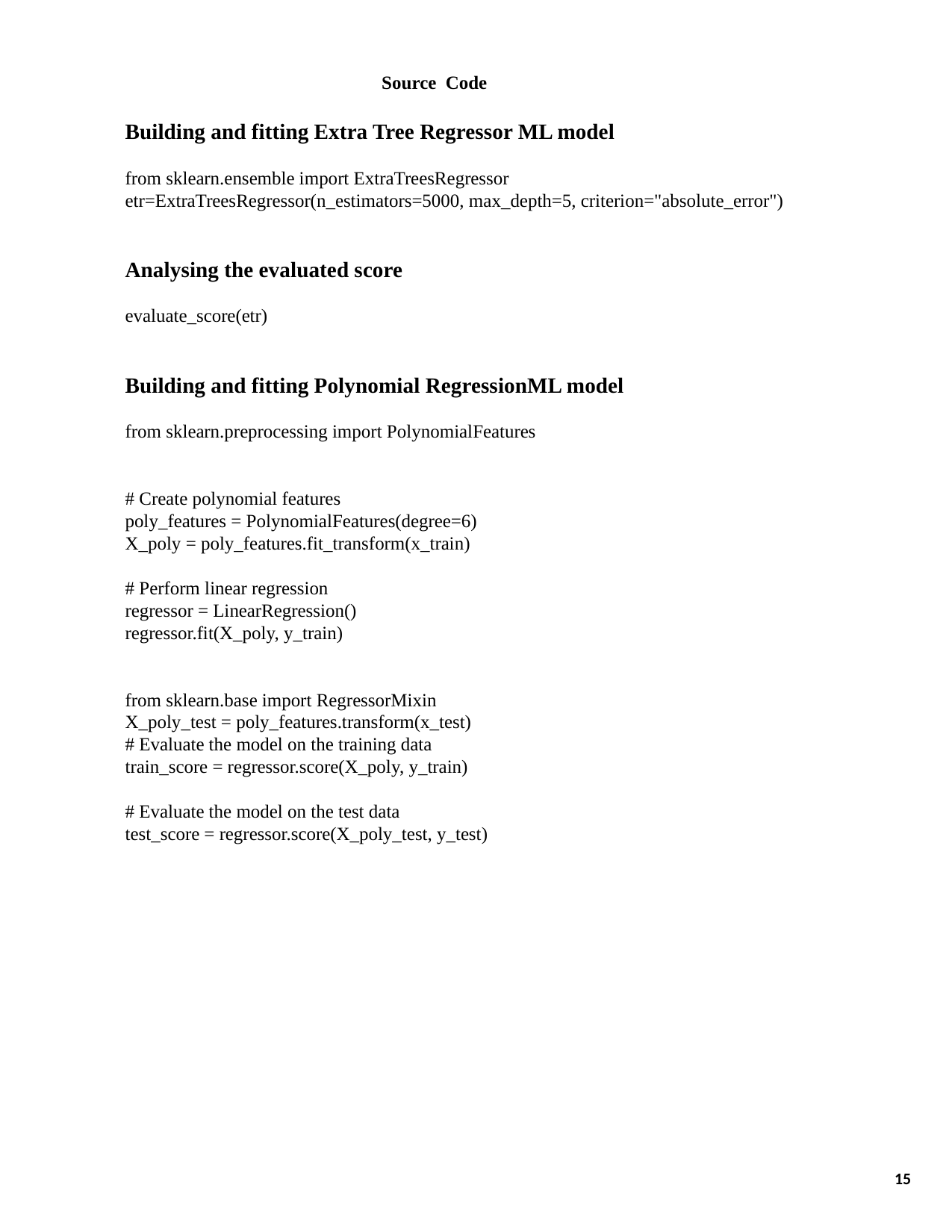

Source  Code
Building and fitting Extra Tree Regressor ML model

from sklearn.ensemble import ExtraTreesRegressor
etr=ExtraTreesRegressor(n_estimators=5000, max_depth=5, criterion="absolute_error")

Analysing the evaluated score

evaluate_score(etr)

Building and fitting Polynomial RegressionML model

from sklearn.preprocessing import PolynomialFeatures

# Create polynomial features
poly_features = PolynomialFeatures(degree=6)
X_poly = poly_features.fit_transform(x_train)

# Perform linear regression
regressor = LinearRegression()
regressor.fit(X_poly, y_train)

from sklearn.base import RegressorMixin
X_poly_test = poly_features.transform(x_test)
# Evaluate the model on the training data
train_score = regressor.score(X_poly, y_train)

# Evaluate the model on the test data
test_score = regressor.score(X_poly_test, y_test)
15